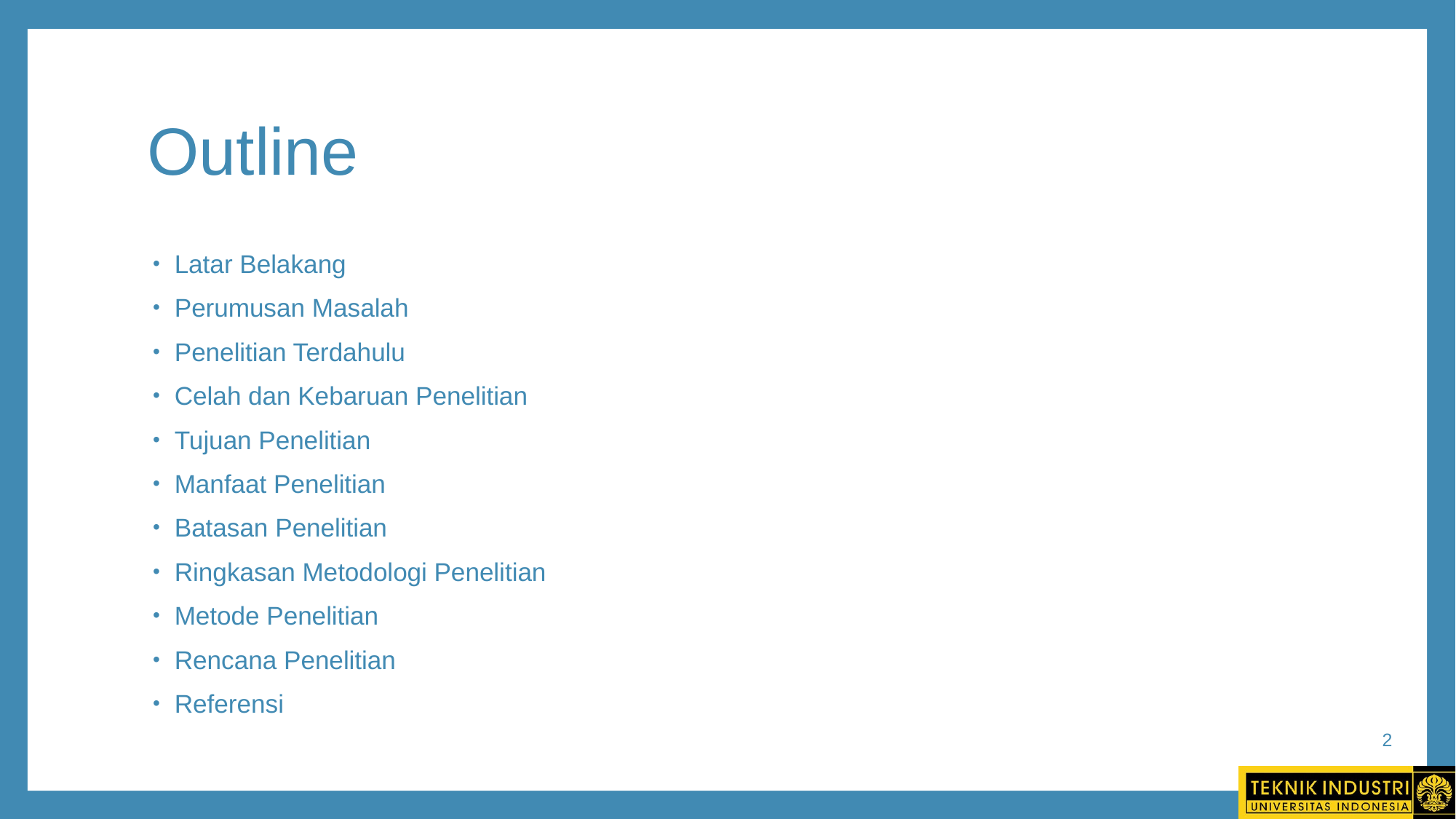

# Outline
Latar Belakang
Perumusan Masalah
Penelitian Terdahulu
Celah dan Kebaruan Penelitian
Tujuan Penelitian
Manfaat Penelitian
Batasan Penelitian
Ringkasan Metodologi Penelitian
Metode Penelitian
Rencana Penelitian
Referensi
2